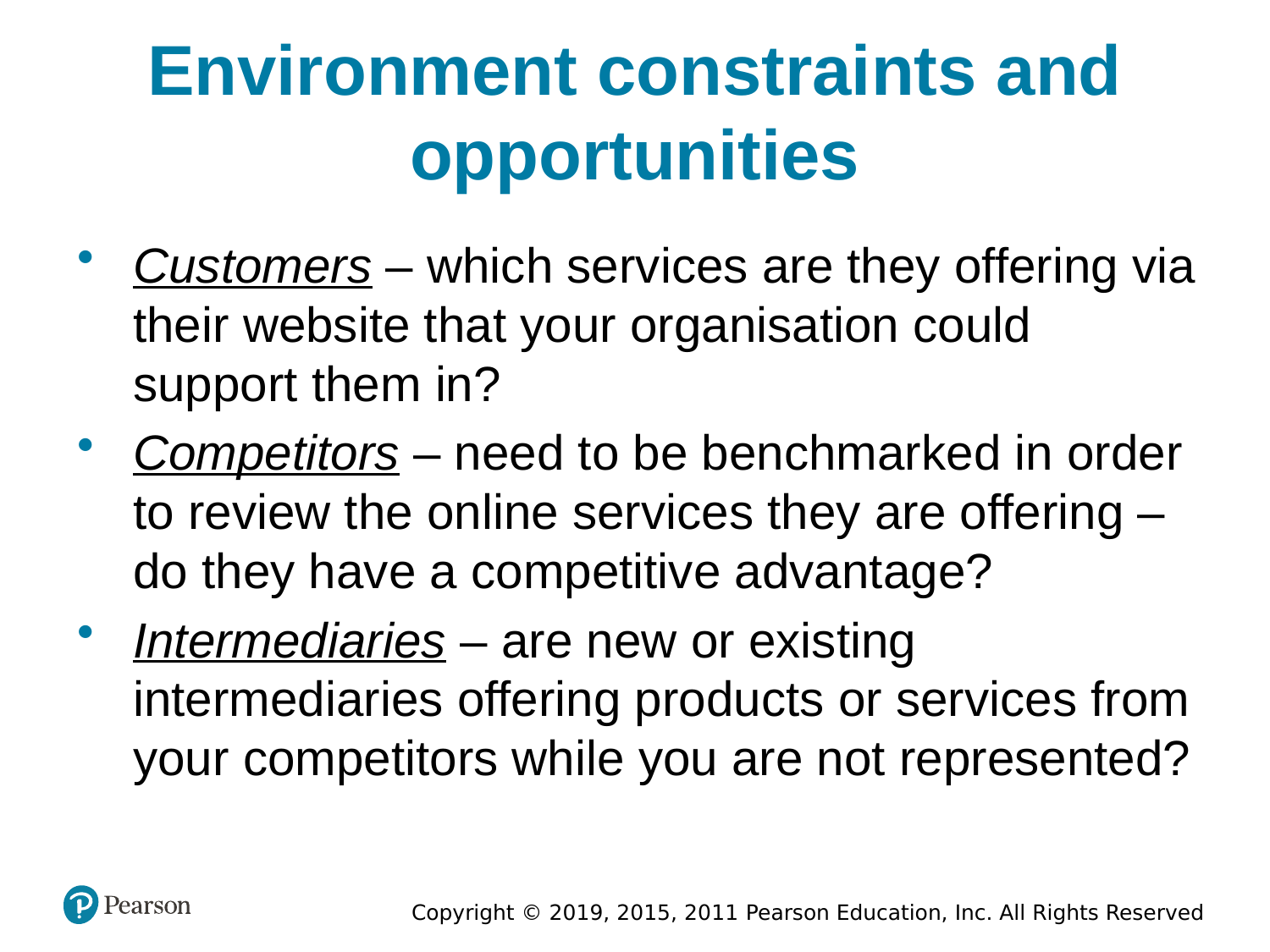

Environment constraints and opportunities
Customers – which services are they offering via their website that your organisation could support them in?
Competitors – need to be benchmarked in order to review the online services they are offering – do they have a competitive advantage?
Intermediaries – are new or existing intermediaries offering products or services from your competitors while you are not represented?